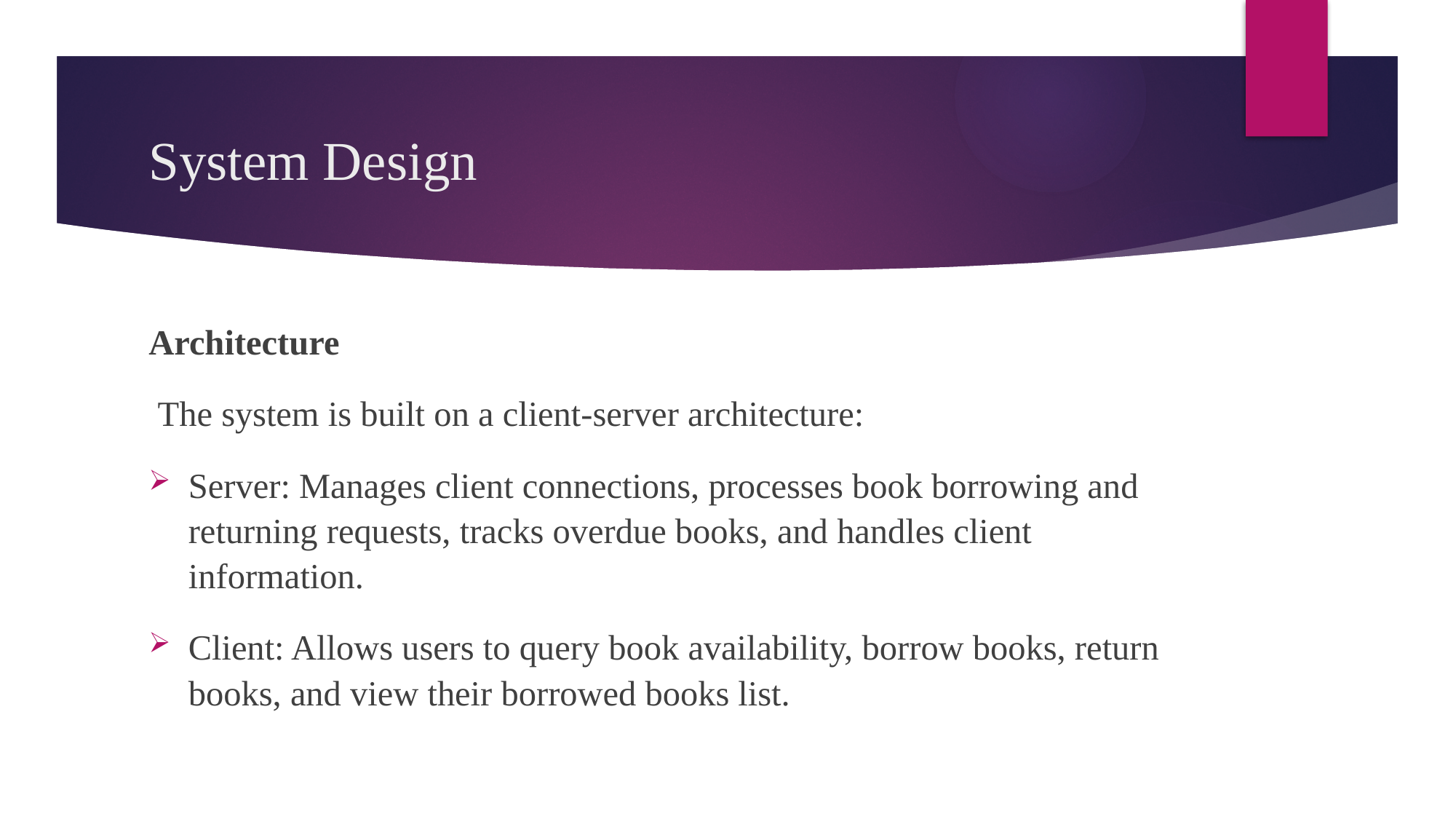

# System Design
Architecture
 The system is built on a client-server architecture:
Server: Manages client connections, processes book borrowing and returning requests, tracks overdue books, and handles client information.
Client: Allows users to query book availability, borrow books, return books, and view their borrowed books list.